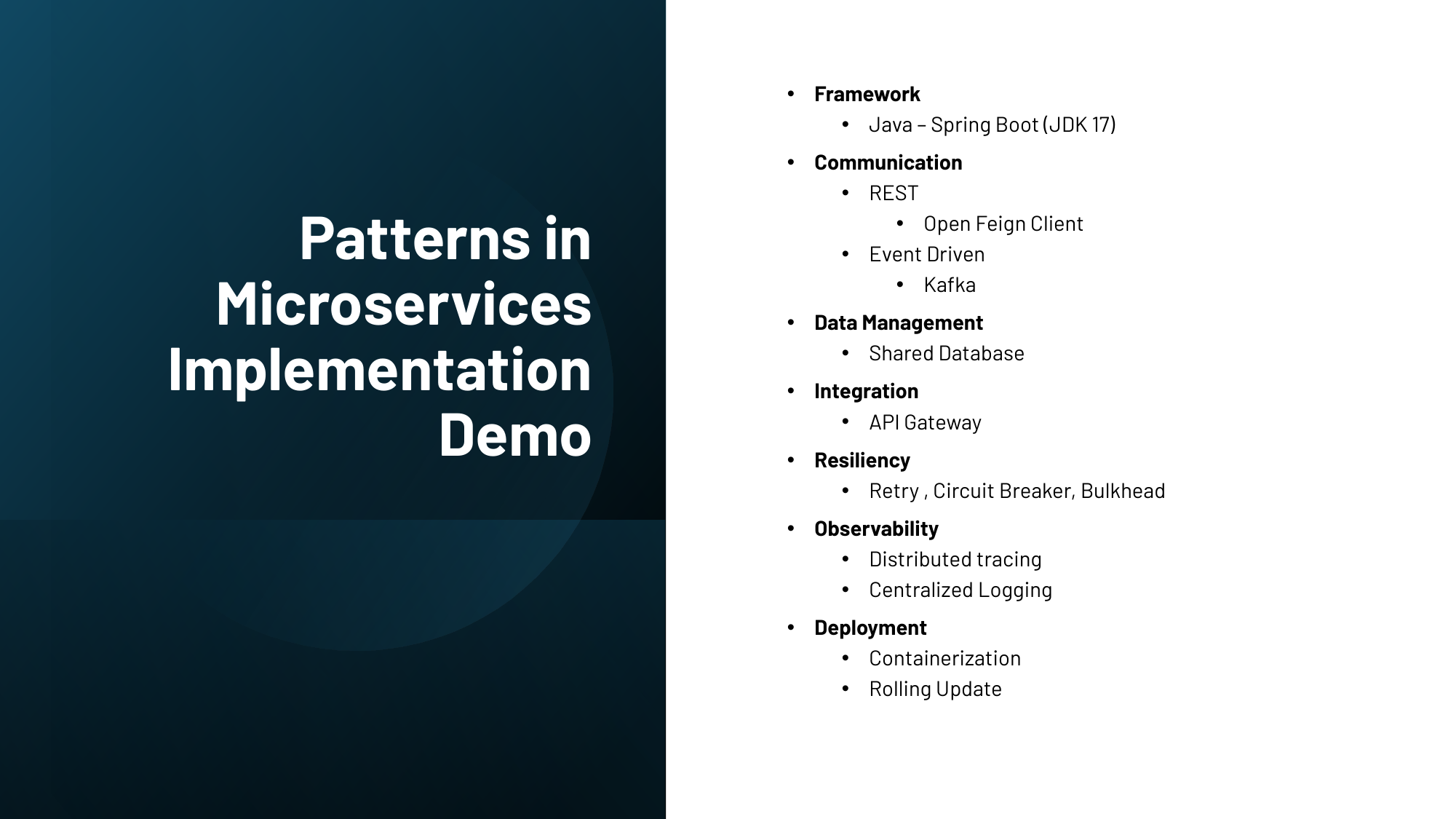

# Patterns in Microservices Implementation Demo

Framework
Java – Spring Boot (JDK 17)
Communication
REST
Open Feign Client
Event Driven
Kafka
Data Management
Shared Database
Integration
API Gateway
Resiliency
Retry , Circuit Breaker, Bulkhead
Observability
Distributed tracing
Centralized Logging
Deployment
Containerization
Rolling Update